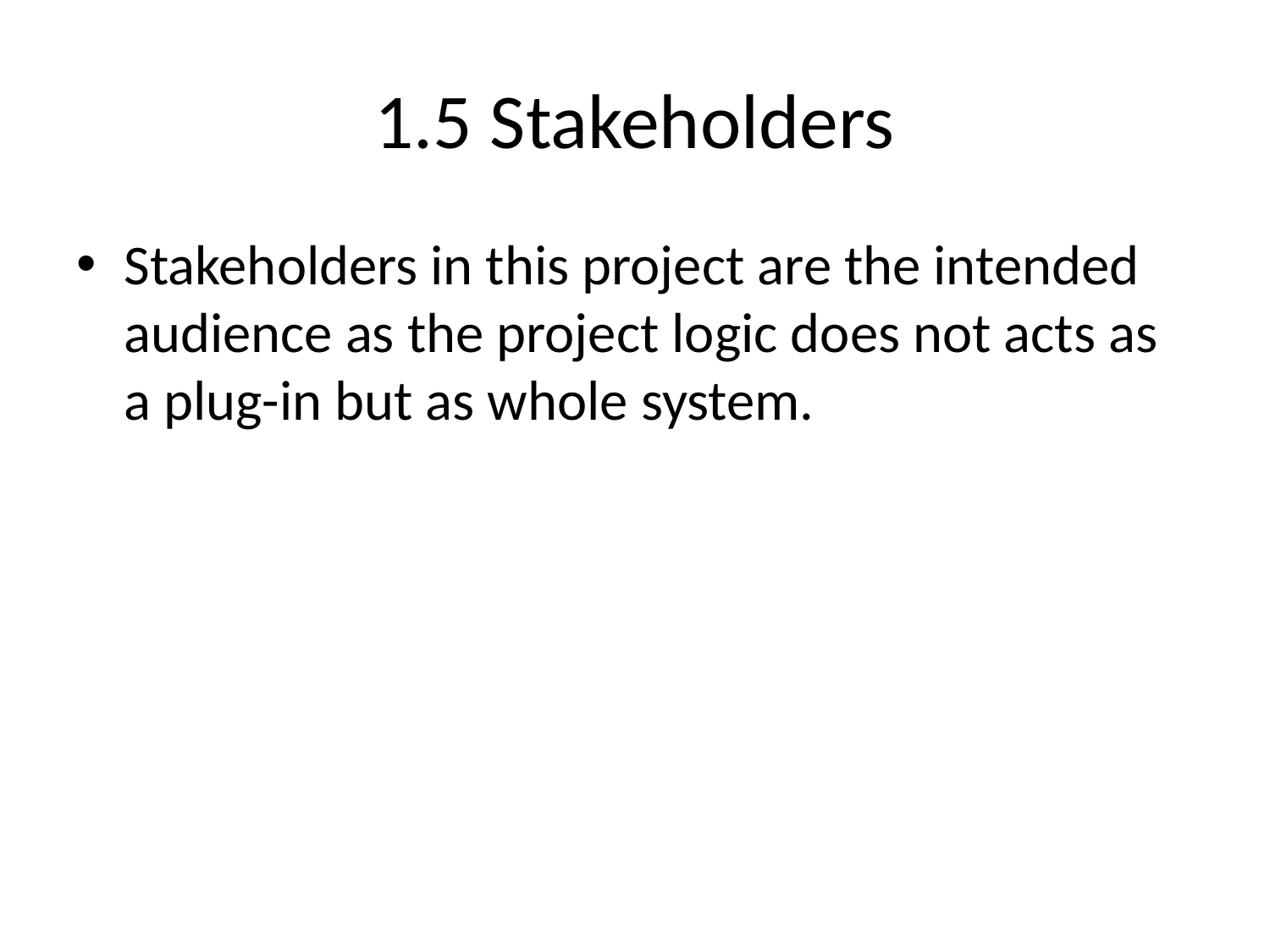

# 1.5 Stakeholders
Stakeholders in this project are the intended audience as the project logic does not acts as a plug-in but as whole system.